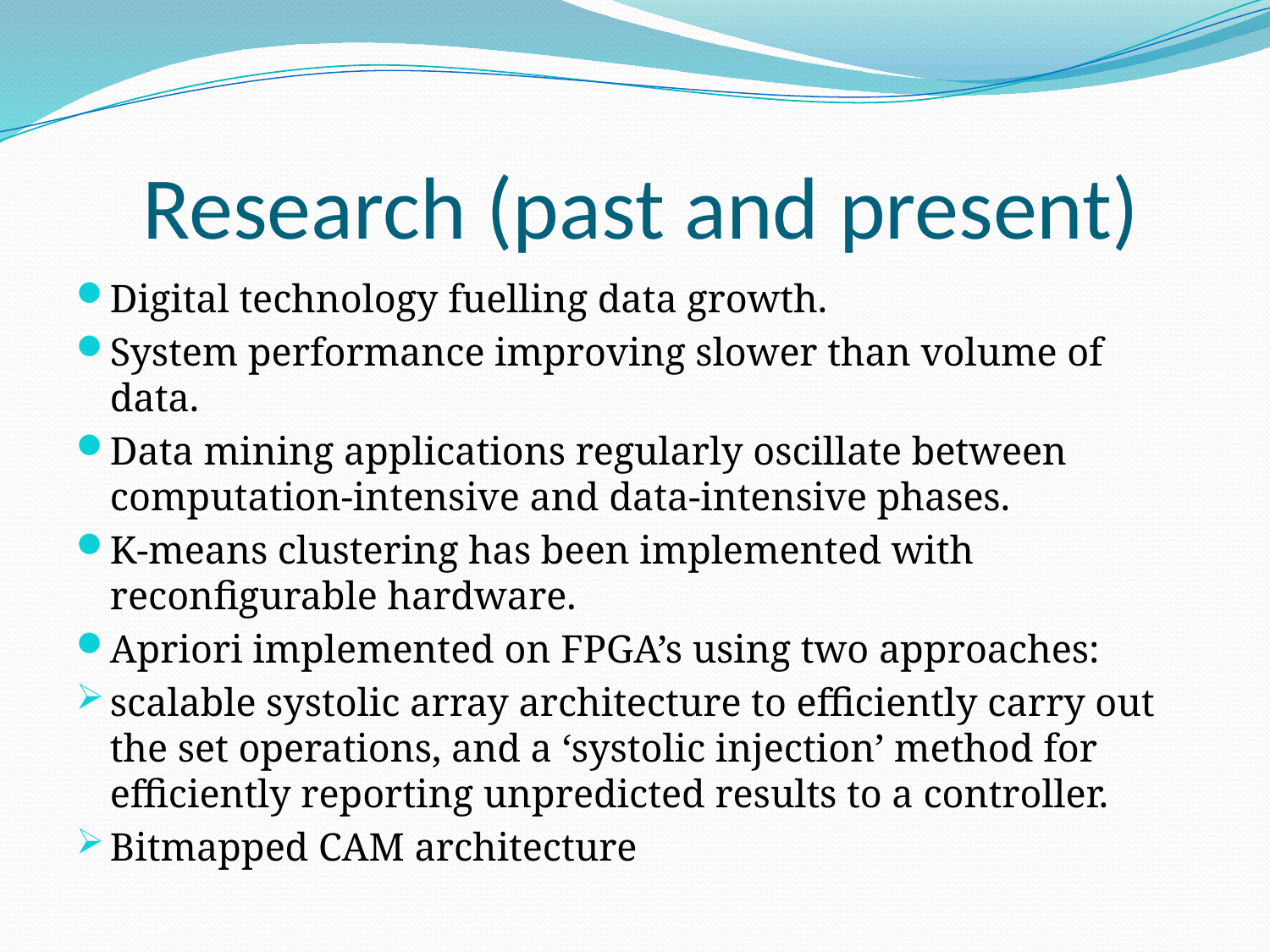

# Research (past and present)
Digital technology fuelling data growth.
System performance improving slower than volume of data.
Data mining applications regularly oscillate between computation-intensive and data-intensive phases.
K-means clustering has been implemented with reconfigurable hardware.
Apriori implemented on FPGA’s using two approaches:
scalable systolic array architecture to efficiently carry out the set operations, and a ‘systolic injection’ method for efficiently reporting unpredicted results to a controller.
Bitmapped CAM architecture